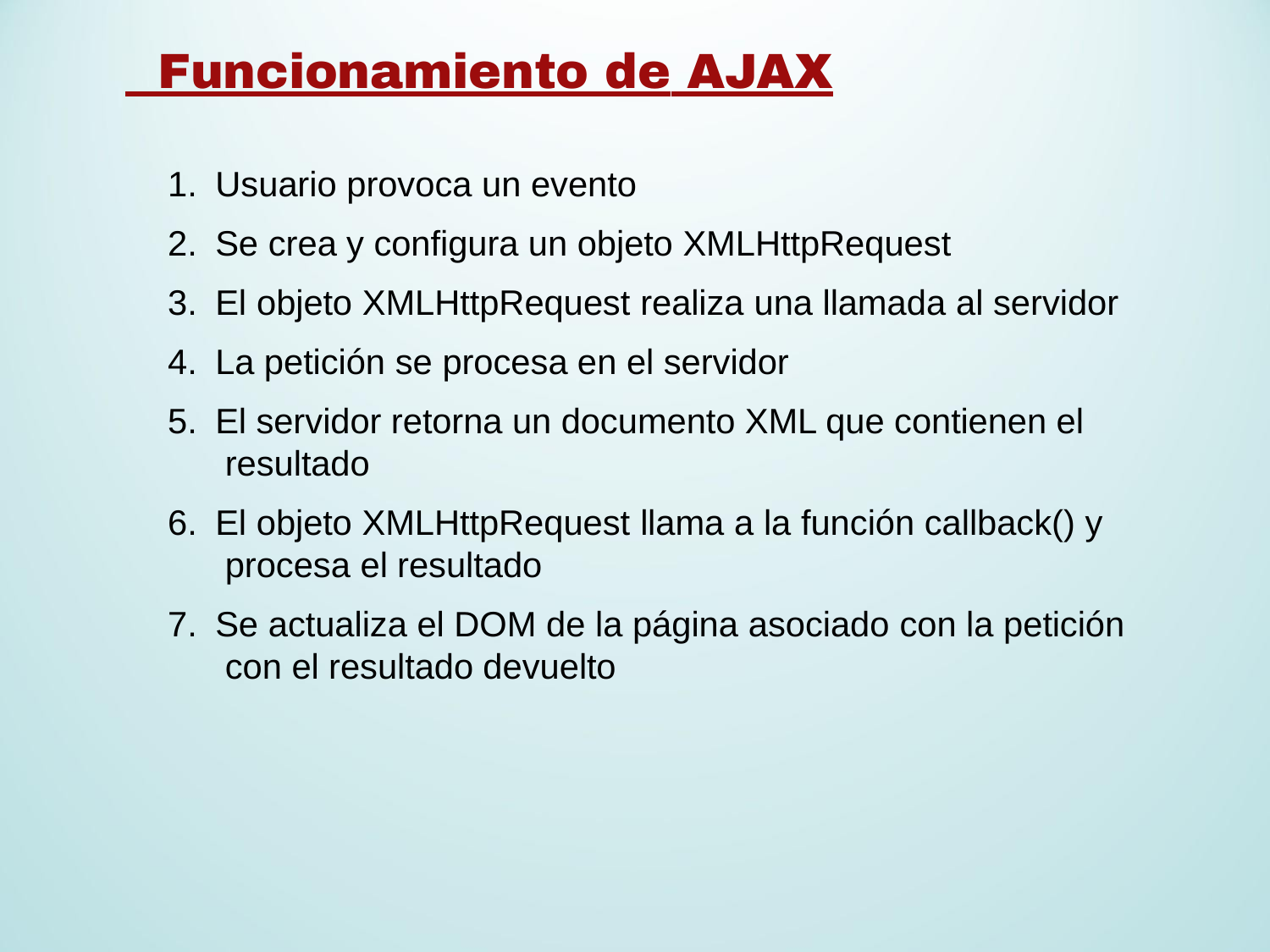

# Funcionamiento de AJAX
Usuario provoca un evento
Se crea y configura un objeto XMLHttpRequest
El objeto XMLHttpRequest realiza una llamada al servidor
La petición se procesa en el servidor
El servidor retorna un documento XML que contienen el  resultado
El objeto XMLHttpRequest llama a la función callback() y  procesa el resultado
Se actualiza el DOM de la página asociado con la petición  con el resultado devuelto